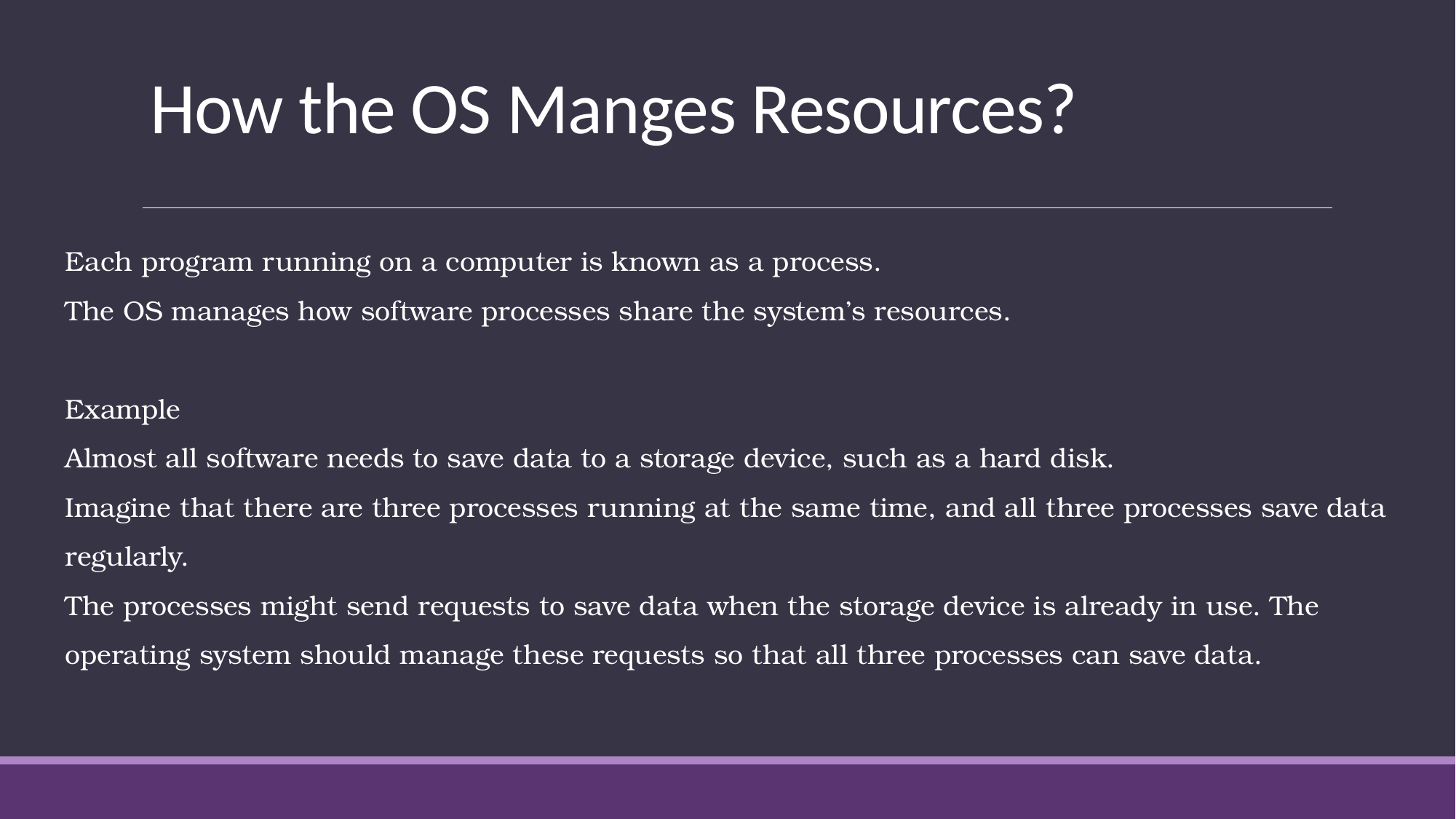

# How the OS Manges Resources?
Each program running on a computer is known as a process.
The OS manages how software processes share the system’s resources.

Example
Almost all software needs to save data to a storage device, such as a hard disk.
Imagine that there are three processes running at the same time, and all three processes save data regularly.
The processes might send requests to save data when the storage device is already in use. The operating system should manage these requests so that all three processes can save data.